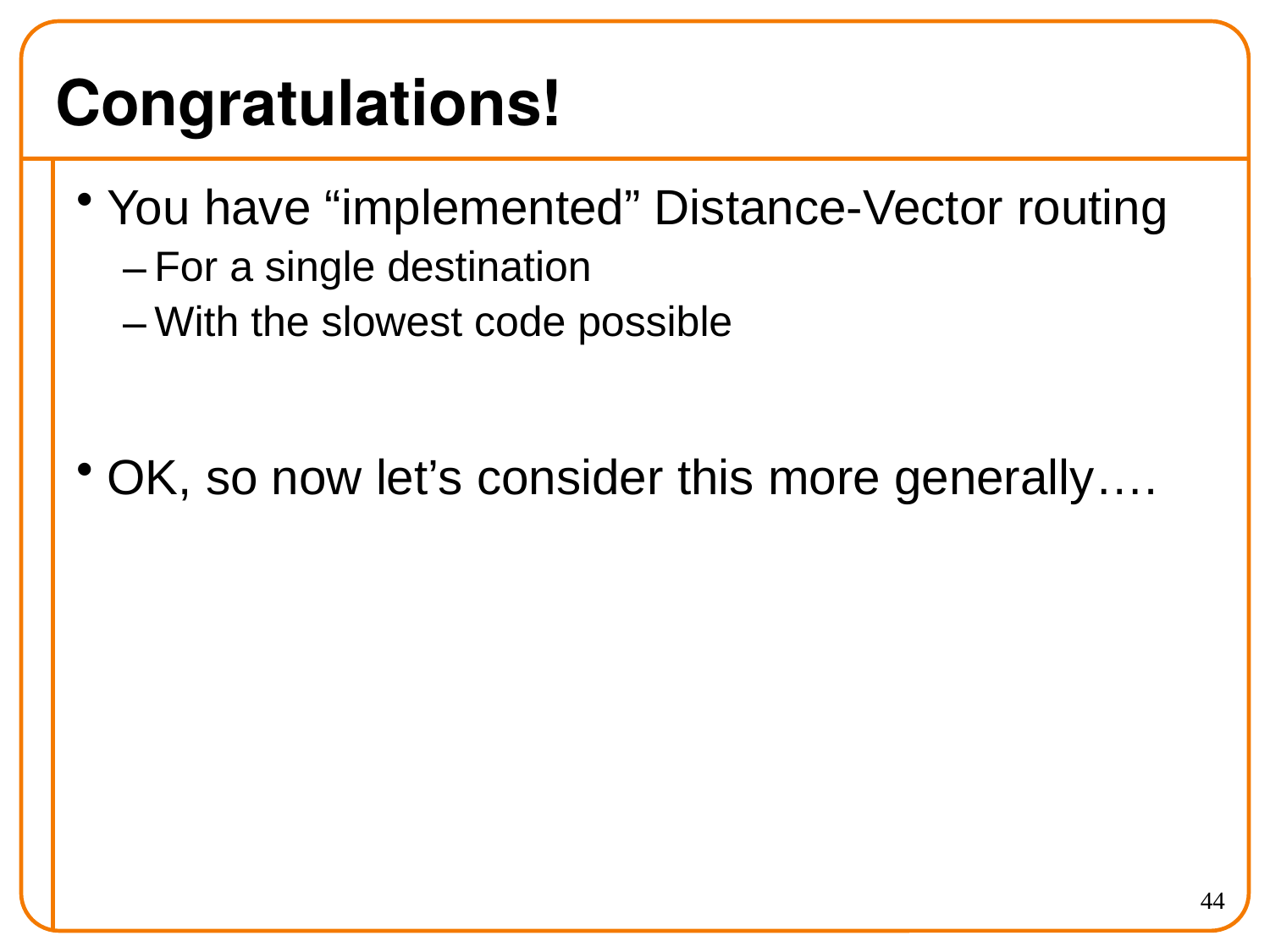

# Congratulations!
You have “implemented” Distance-Vector routing
For a single destination
With the slowest code possible

OK, so now let’s consider this more generally….
44